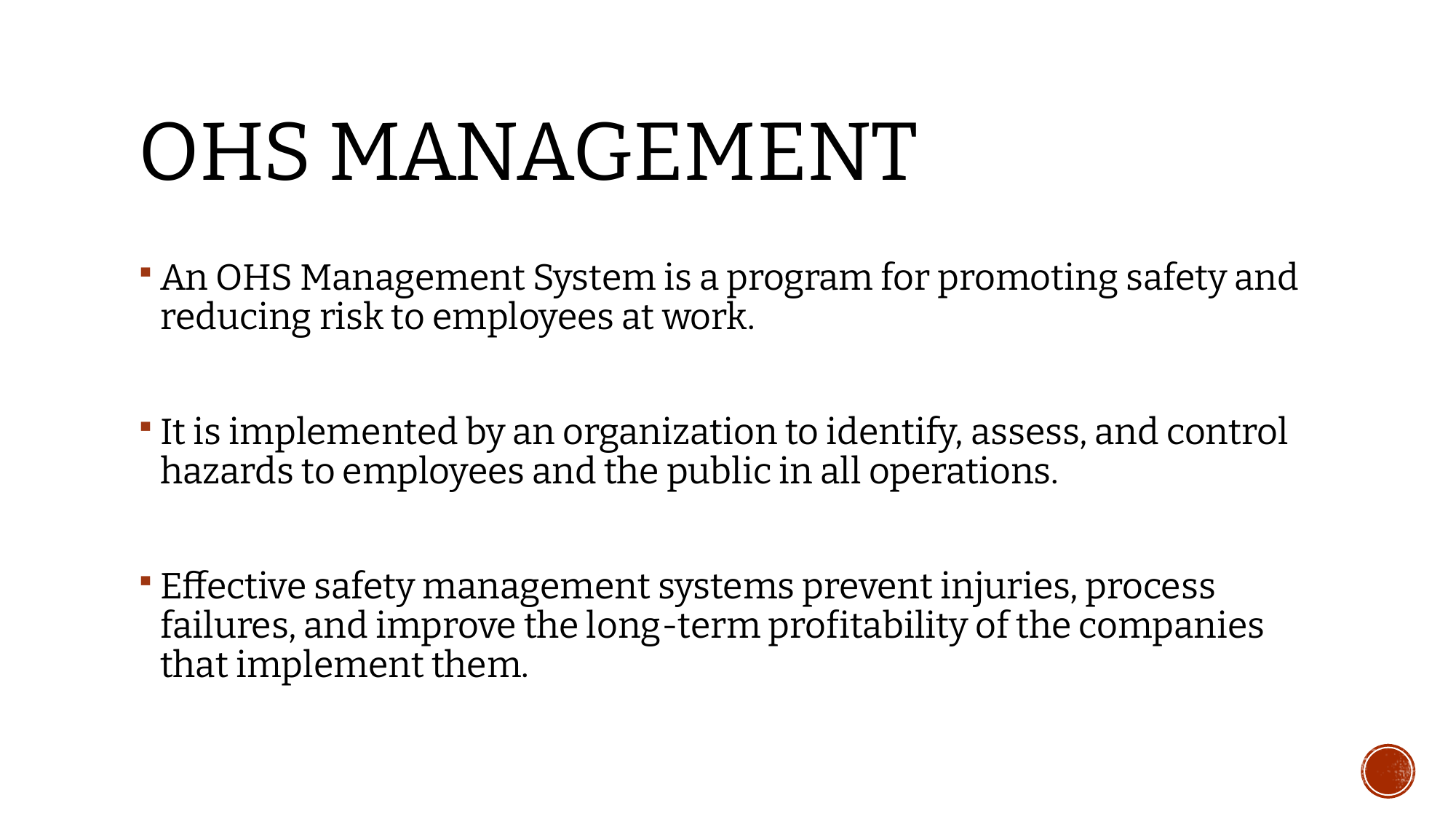

# OHS MANAGEMENT
An OHS Management System is a program for promoting safety and reducing risk to employees at work.

It is implemented by an organization to identify, assess, and control hazards to employees and the public in all operations.

Effective safety management systems prevent injuries, process failures, and improve the long-term profitability of the companies that implement them.